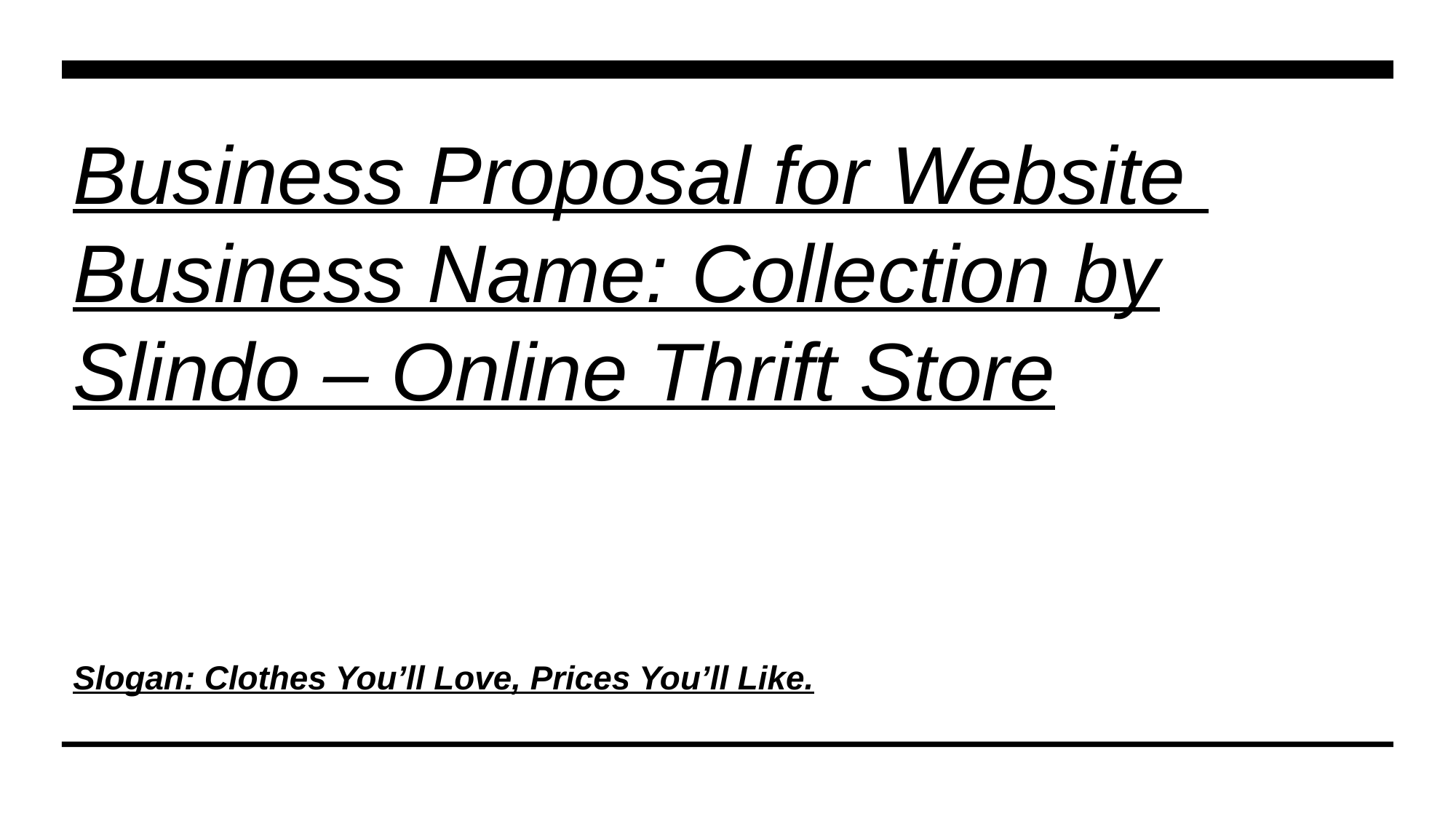

# Business Proposal for Website Business Name: Collection by Slindo – Online Thrift Store
Slogan: Clothes You’ll Love, Prices You’ll Like.